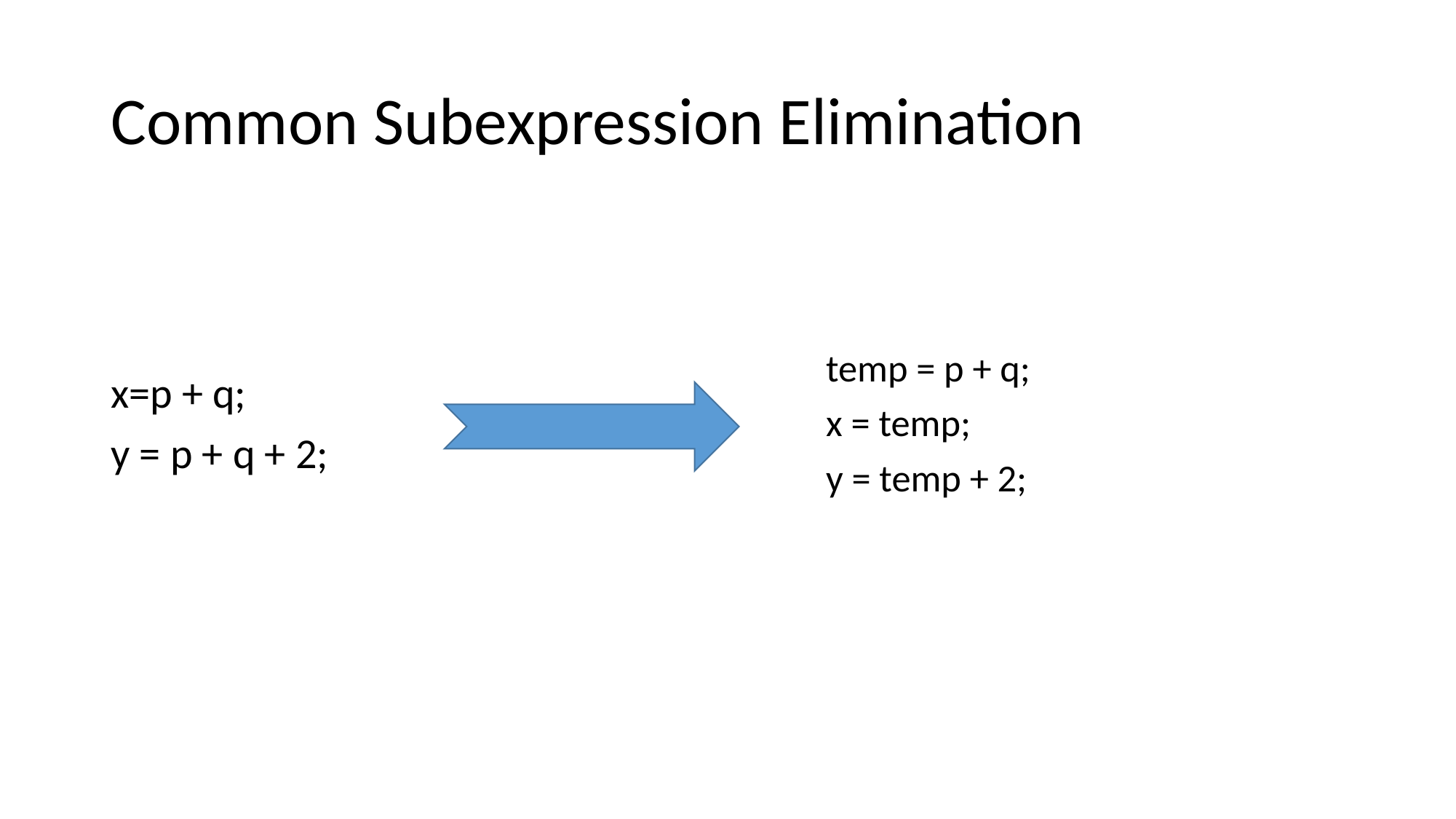

# Common Subexpression Elimination
temp = p + q;
x = temp;
y = temp + 2;
x=p + q;
y = p + q + 2;